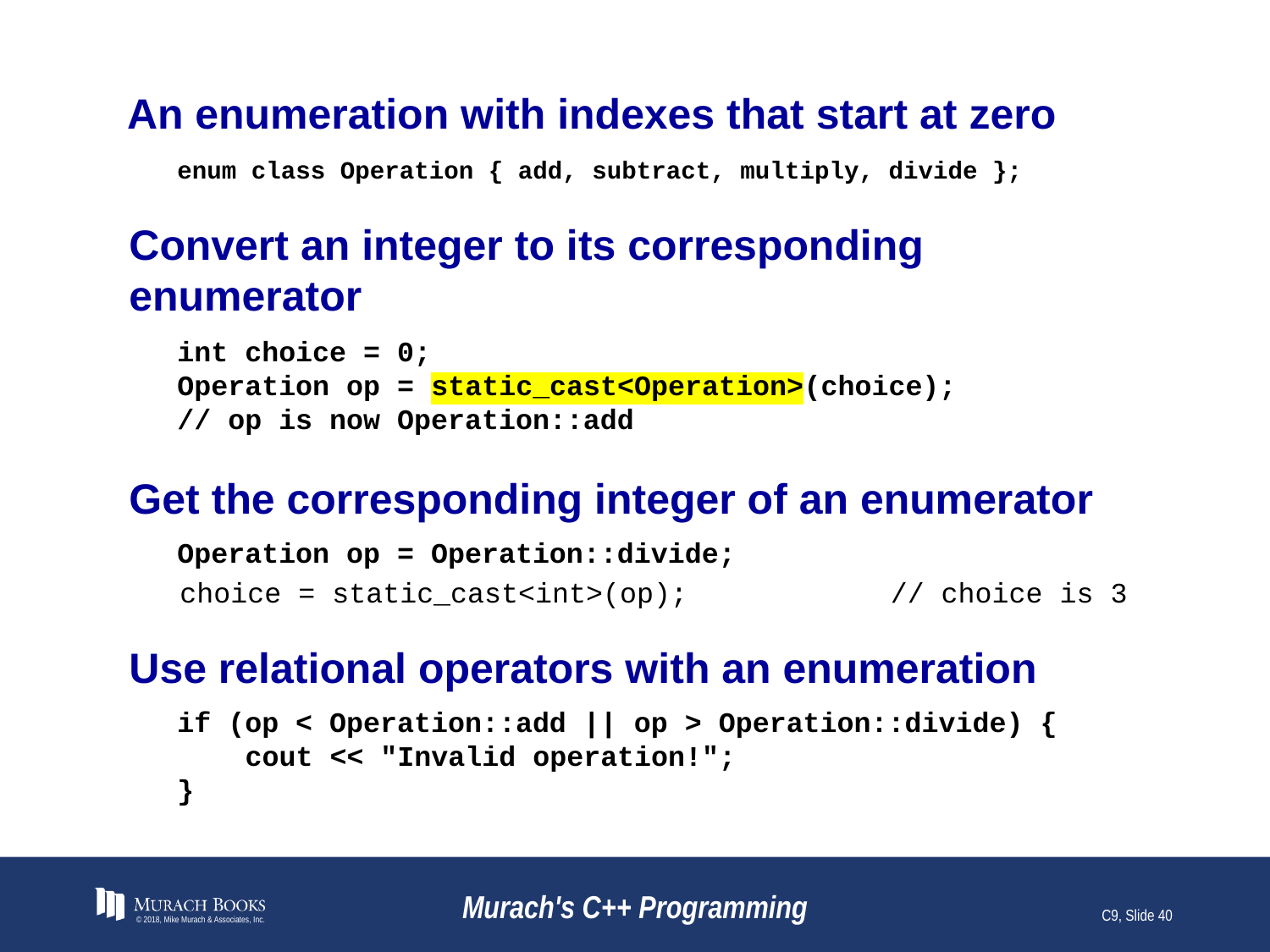

# An enumeration with indexes that start at zero
enum class Operation { add, subtract, multiply, divide };

Convert an integer to its corresponding enumerator

int choice = 0;
Operation op = static_cast<Operation>(choice);
// op is now Operation::add

Get the corresponding integer of an enumerator

Operation op = Operation::divide;
   choice = static_cast<int>(op);            // choice is 3
Use relational operators with an enumeration

if (op < Operation::add || op > Operation::divide) {
    cout << "Invalid operation!";
}

© 2018, Mike Murach & Associates, Inc.
Murach's C++ Programming

C9, Slide 40